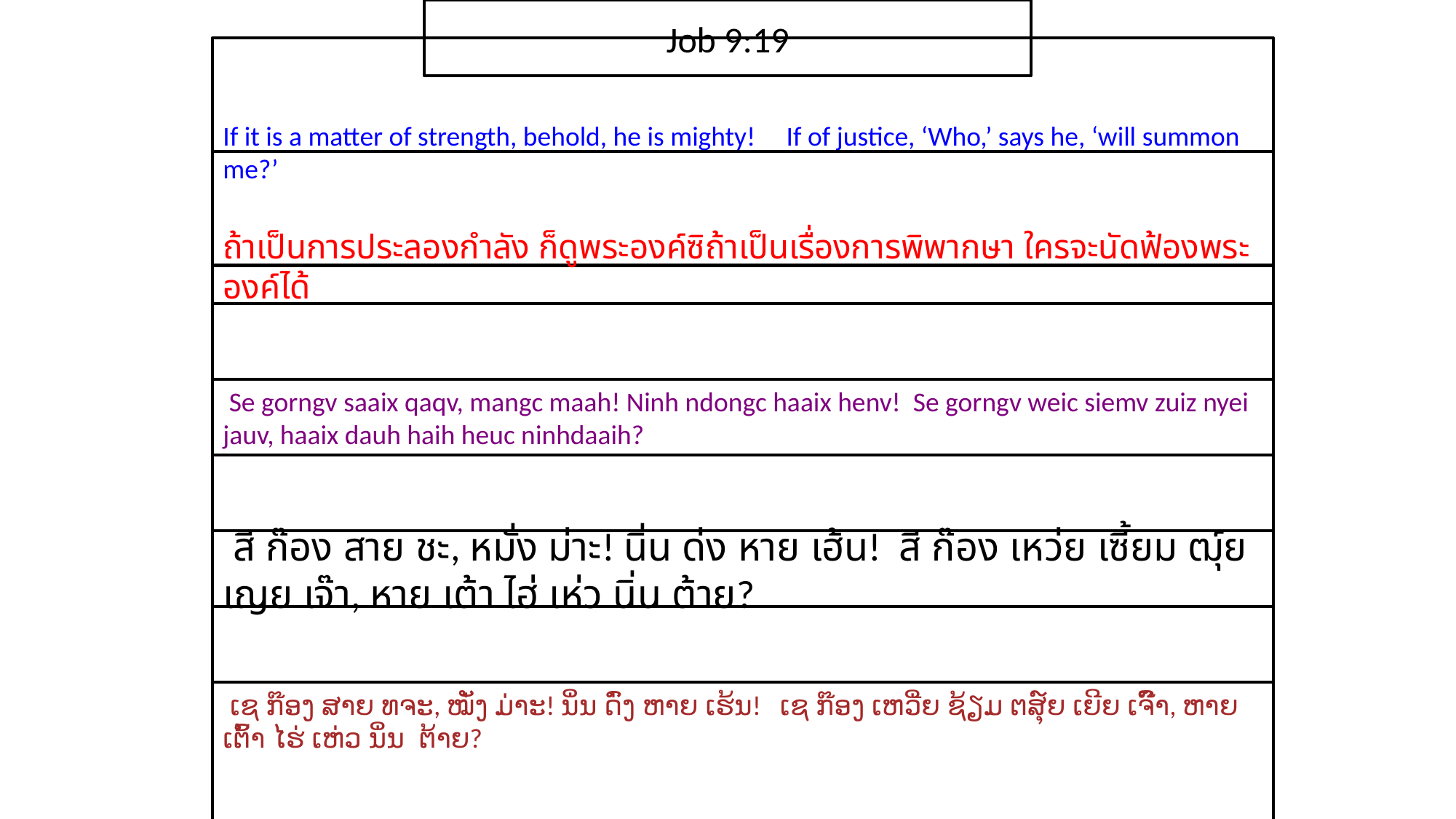

Job 9:19
If it is a matter of strength, behold, he is mighty!     If of justice, ‘Who,’ says he, ‘will summon me?’
ถ้า​เป็น​การ​ประลอง​กำลัง ​ก็​ดู​พระ​องค์​ซิถ้า​เป็น​เรื่อง​การ​พิพากษา ใคร​จะ​นัด​ฟ้อง​พระ​องค์​ได้
 Se gorngv saaix qaqv, mangc maah! Ninh ndongc haaix henv!  Se gorngv weic siemv zuiz nyei jauv, haaix dauh haih heuc ninhdaaih?
 สี ก๊อง สาย ชะ, หมั่ง ม่าะ! นิ่น ด่ง หาย เฮ้น!  สี ก๊อง เหว่ย เซี้ยม ฒุ์ย เญย เจ๊า, หาย เต้า ไฮ่ เห่ว นิ่น ต้าย?
 ເຊ ກ໊ອງ ສາຍ ທຈະ, ໝັ່ງ ມ່າະ! ນິ່ນ ດົ່ງ ຫາຍ ເຮ້ນ!   ເຊ ກ໊ອງ ເຫວີ່ຍ ຊ້ຽມ ຕສຸ໌ຍ ເຍີຍ ເຈົ໊າ, ຫາຍ ເຕົ້າ ໄຮ່ ເຫ່ວ ນິ່ນ  ຕ້າຍ?